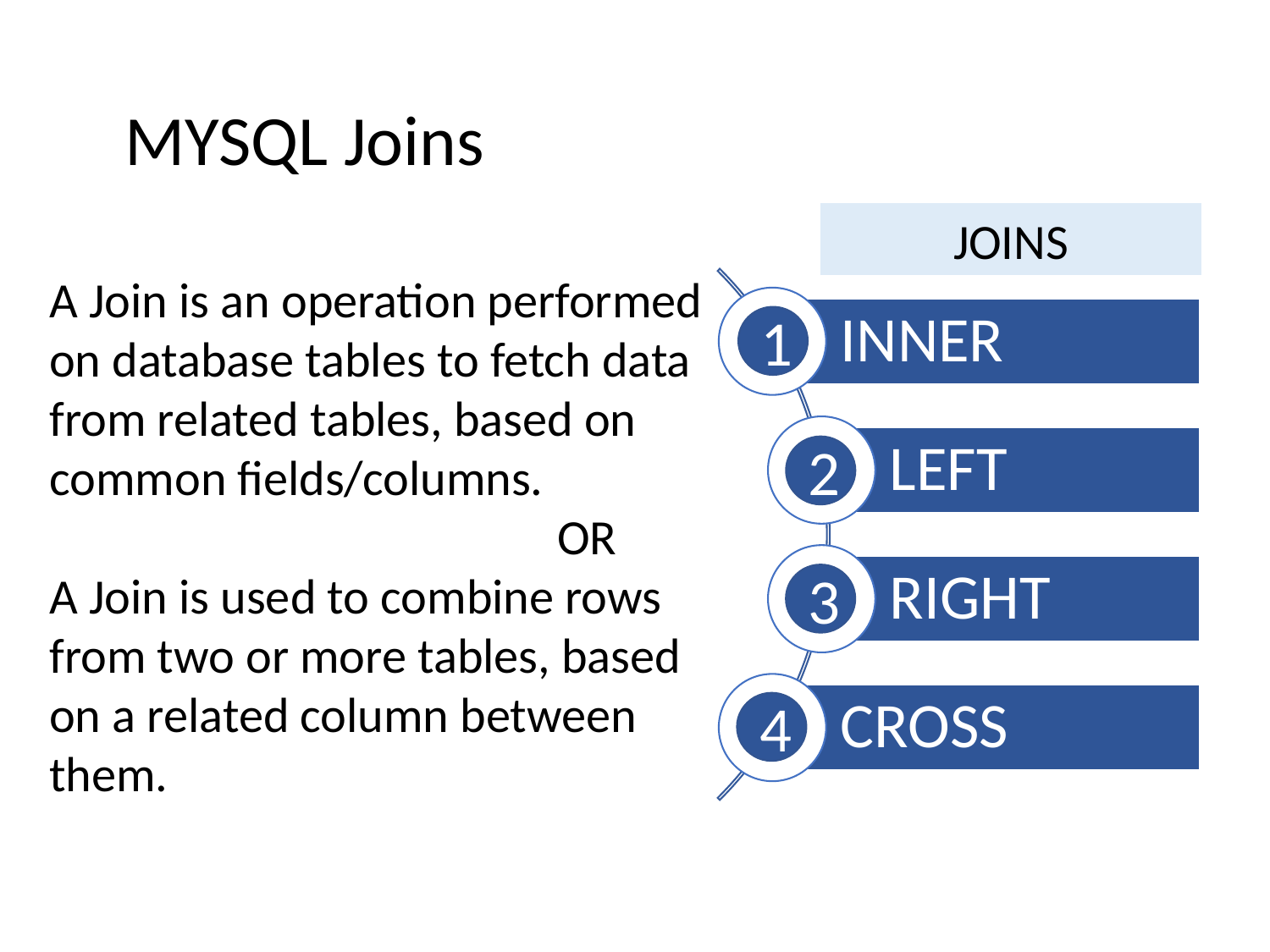

# MYSQL Joins
JOINS
INNER
LEFT
RIGHT
CROSS
1
2
3
4
A Join is an operation performed on database tables to fetch data from related tables, based on common fields/columns.
				OR
A Join is used to combine rows from two or more tables, based on a related column between them.